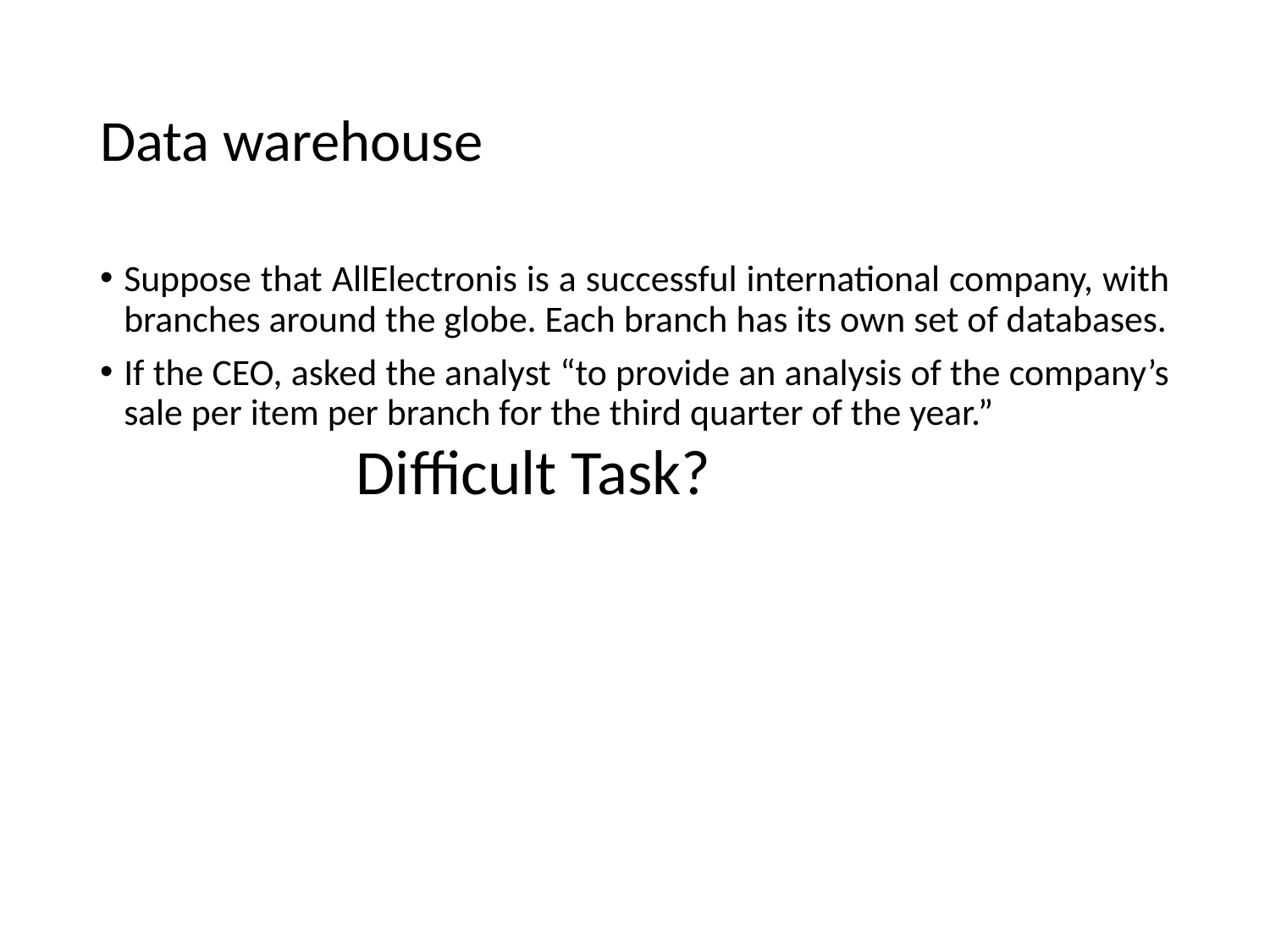

# Data warehouse
Suppose that AllElectronis is a successful international company, with branches around the globe. Each branch has its own set of databases.
If the CEO, asked the analyst “to provide an analysis of the company’s sale per item per branch for the third quarter of the year.”
                             Difficult Task?